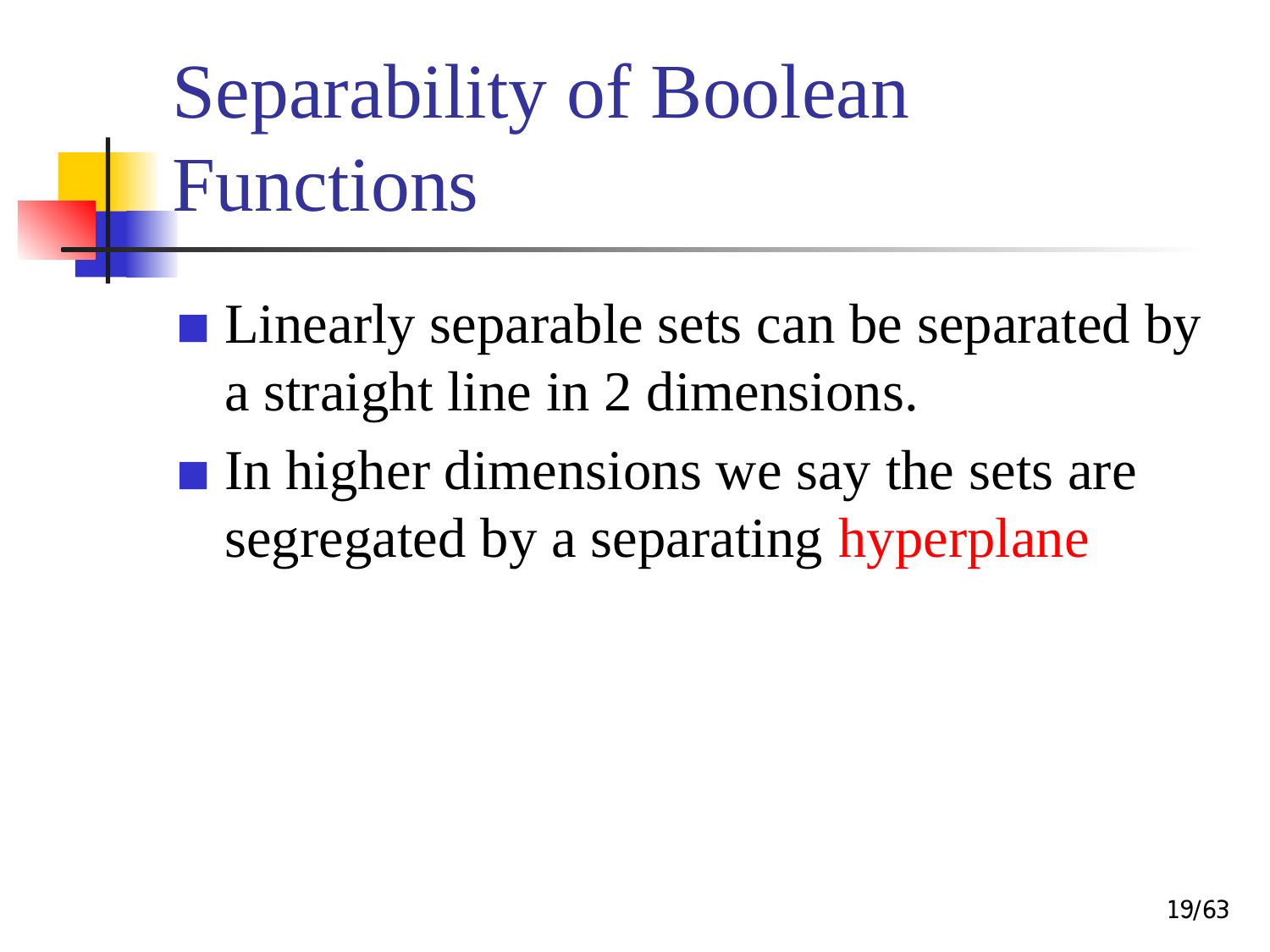

# Separability of Boolean Functions
Linearly separable sets can be separated by a straight line in 2 dimensions.
In higher dimensions we say the sets are segregated by a separating hyperplane
19/63